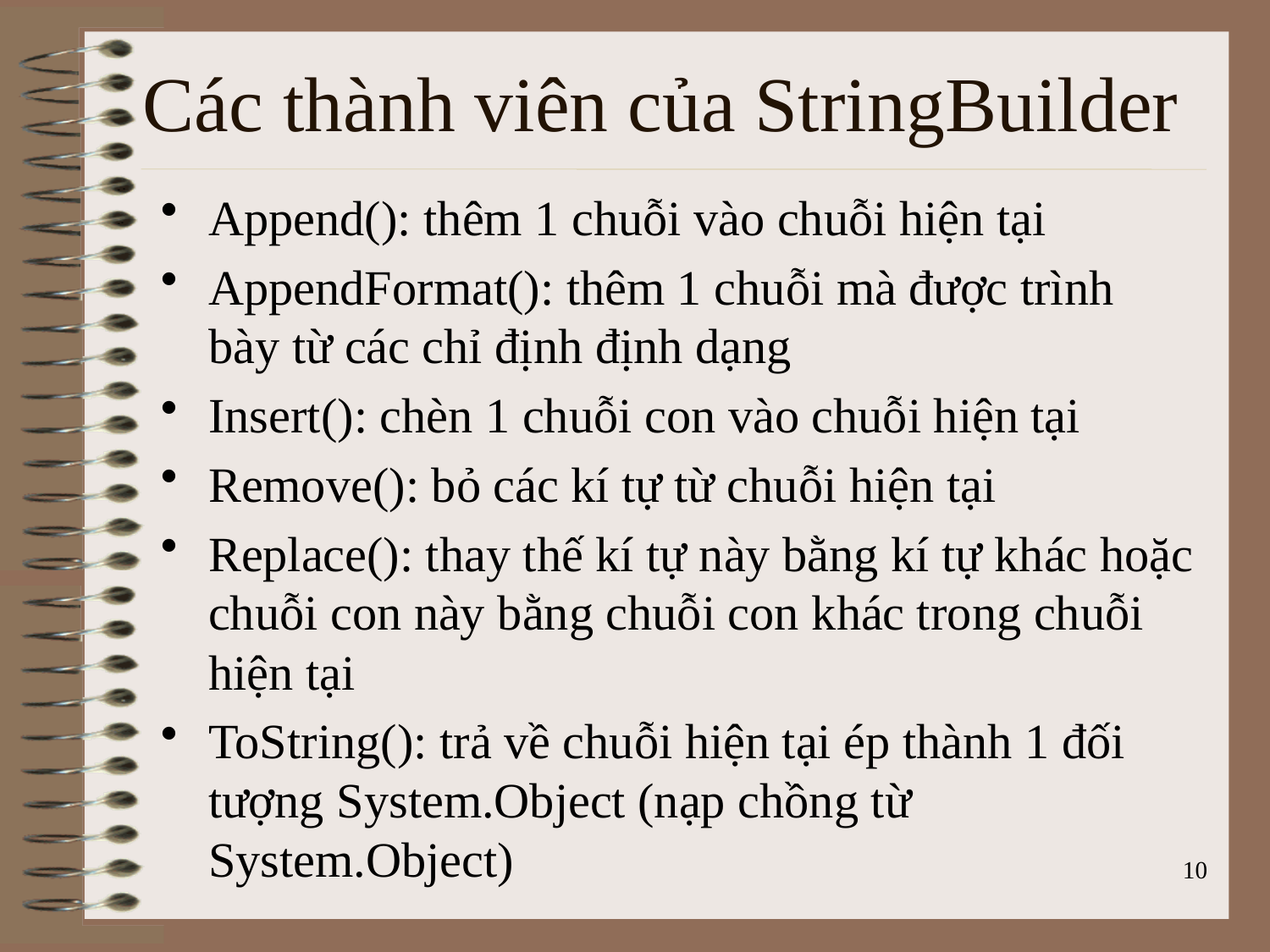

# Các thành viên của StringBuilder
Append(): thêm 1 chuỗi vào chuỗi hiện tại
AppendFormat(): thêm 1 chuỗi mà được trình bày từ các chỉ định định dạng
Insert(): chèn 1 chuỗi con vào chuỗi hiện tại
Remove(): bỏ các kí tự từ chuỗi hiện tại
Replace(): thay thế kí tự này bằng kí tự khác hoặc chuỗi con này bằng chuỗi con khác trong chuỗi hiện tại
ToString(): trả về chuỗi hiện tại ép thành 1 đối tượng System.Object (nạp chồng từ System.Object)
10